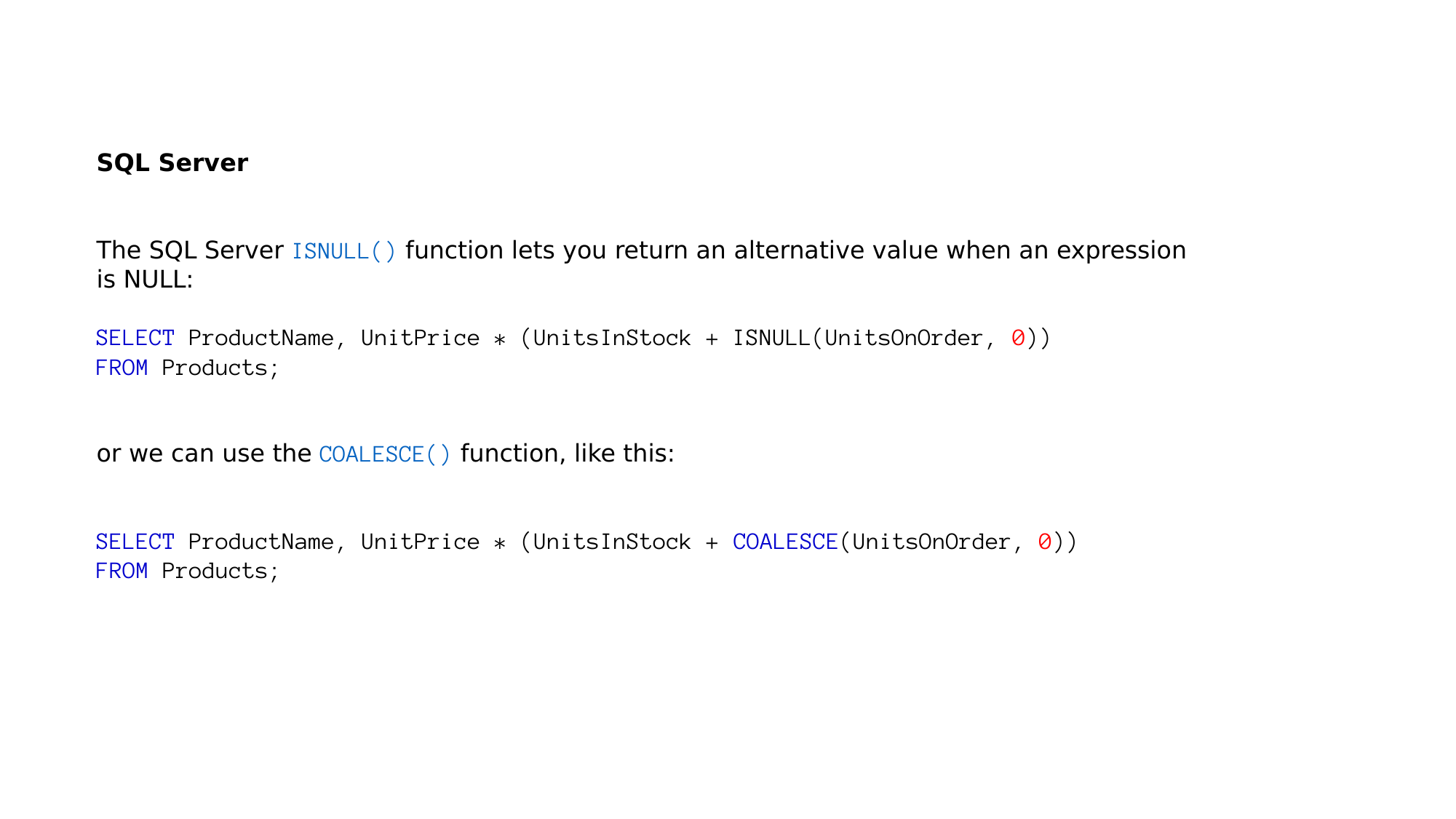

SQL Server

The SQL Server ISNULL() function lets you return an alternative value when an expression is NULL:

SELECT ProductName, UnitPrice * (UnitsInStock + ISNULL(UnitsOnOrder, 0))
FROM Products;

or we can use the COALESCE() function, like this:

SELECT ProductName, UnitPrice * (UnitsInStock + COALESCE(UnitsOnOrder, 0))
FROM Products;